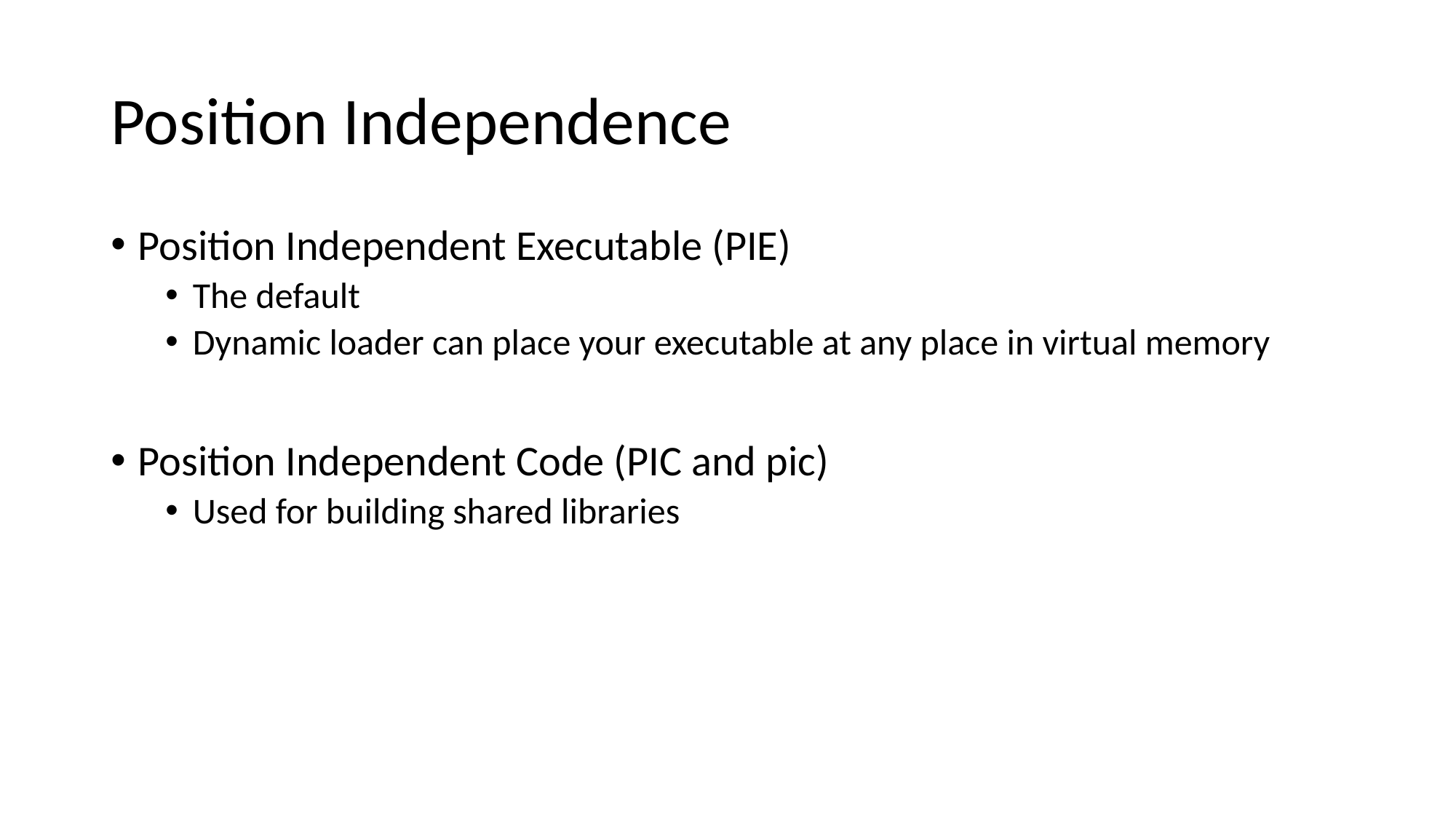

# Position Independence
Position Independent Executable (PIE)
The default
Dynamic loader can place your executable at any place in virtual memory

Position Independent Code (PIC and pic)
Used for building shared libraries